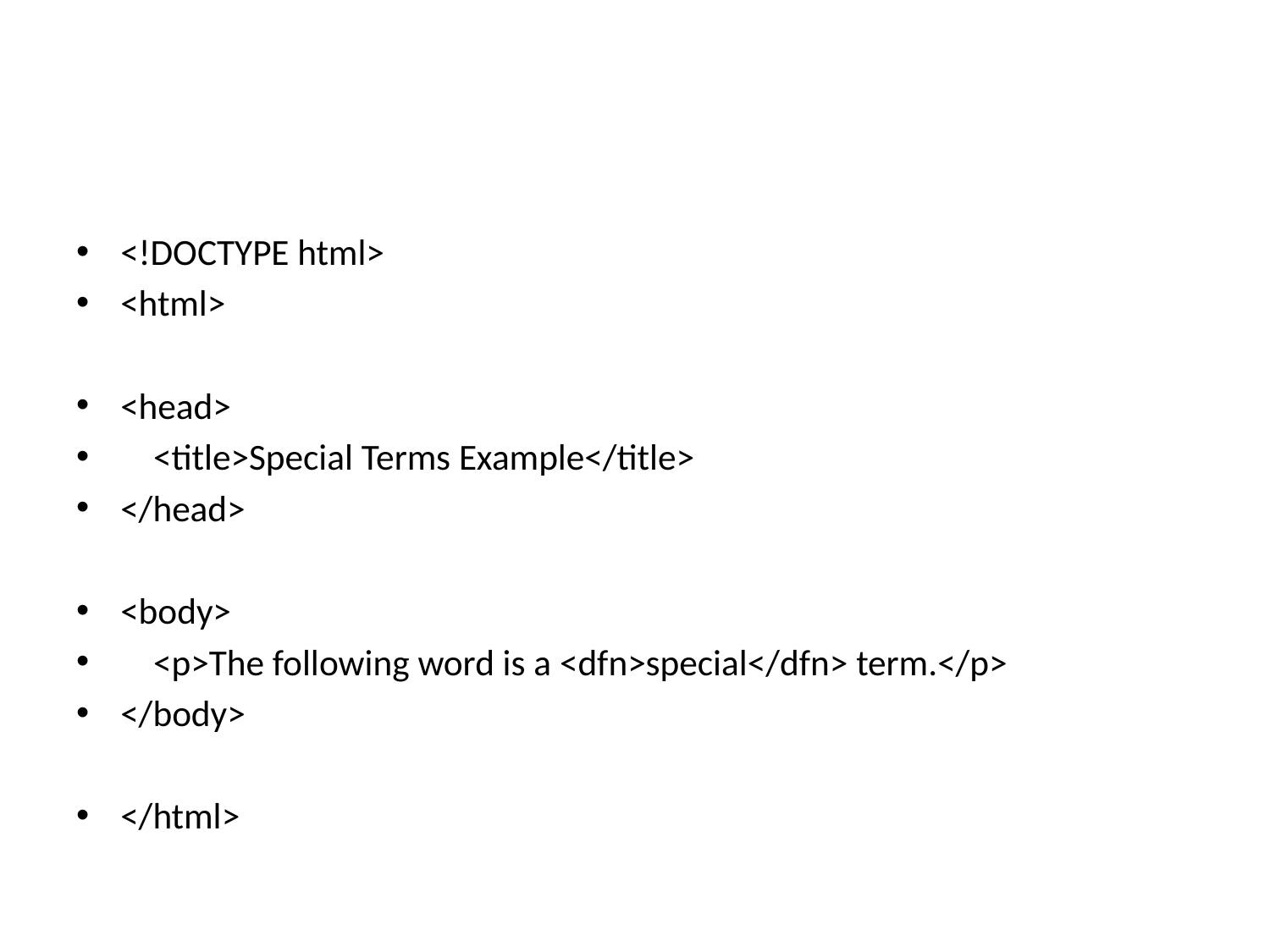

#
<!DOCTYPE html>
<html>

<head>
    <title>Special Terms Example</title>
</head>

<body>
    <p>The following word is a <dfn>special</dfn> term.</p>
</body>

</html>